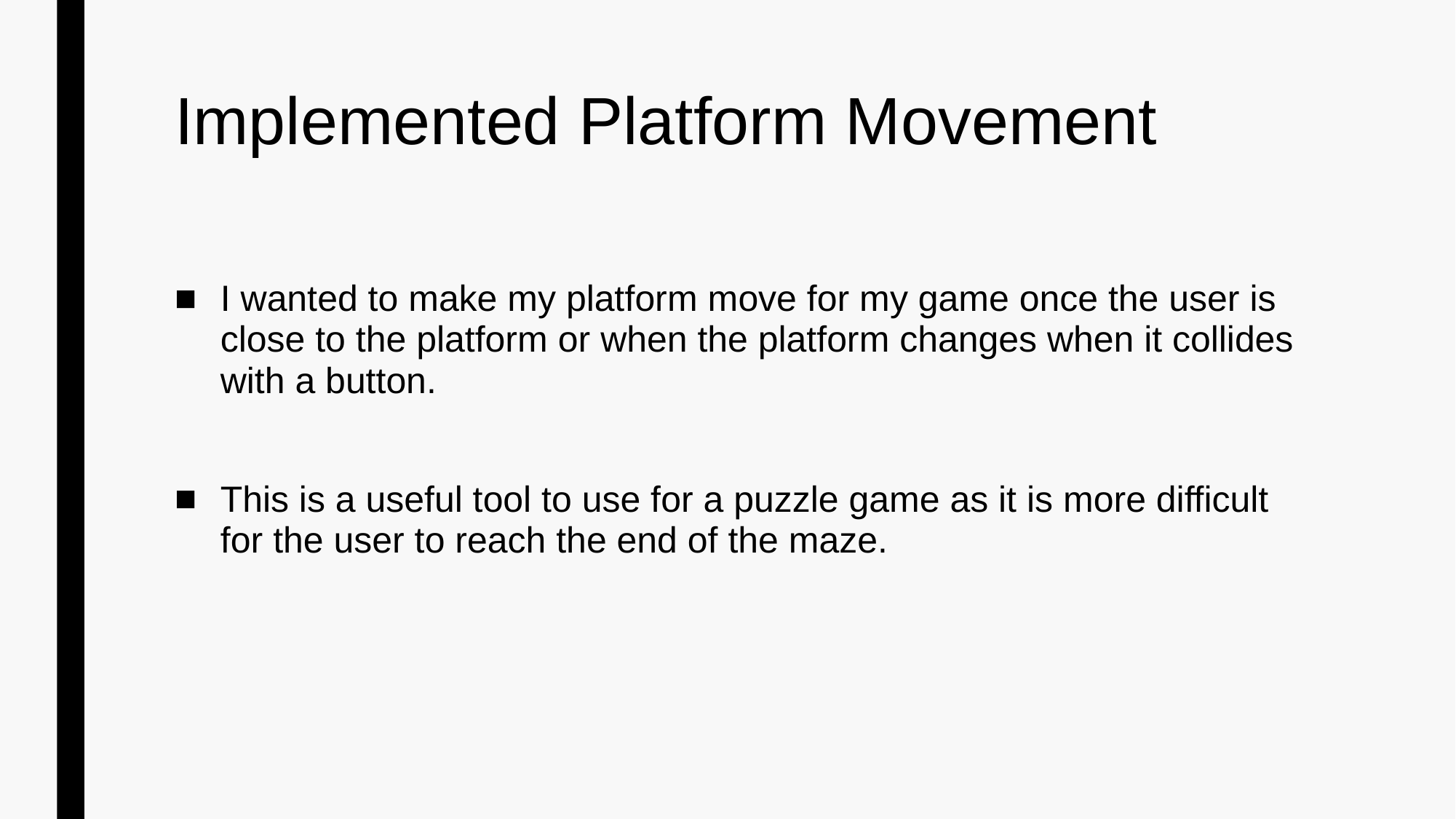

# Implemented Platform Movement
I wanted to make my platform move for my game once the user is close to the platform or when the platform changes when it collides with a button.

This is a useful tool to use for a puzzle game as it is more difficult for the user to reach the end of the maze.